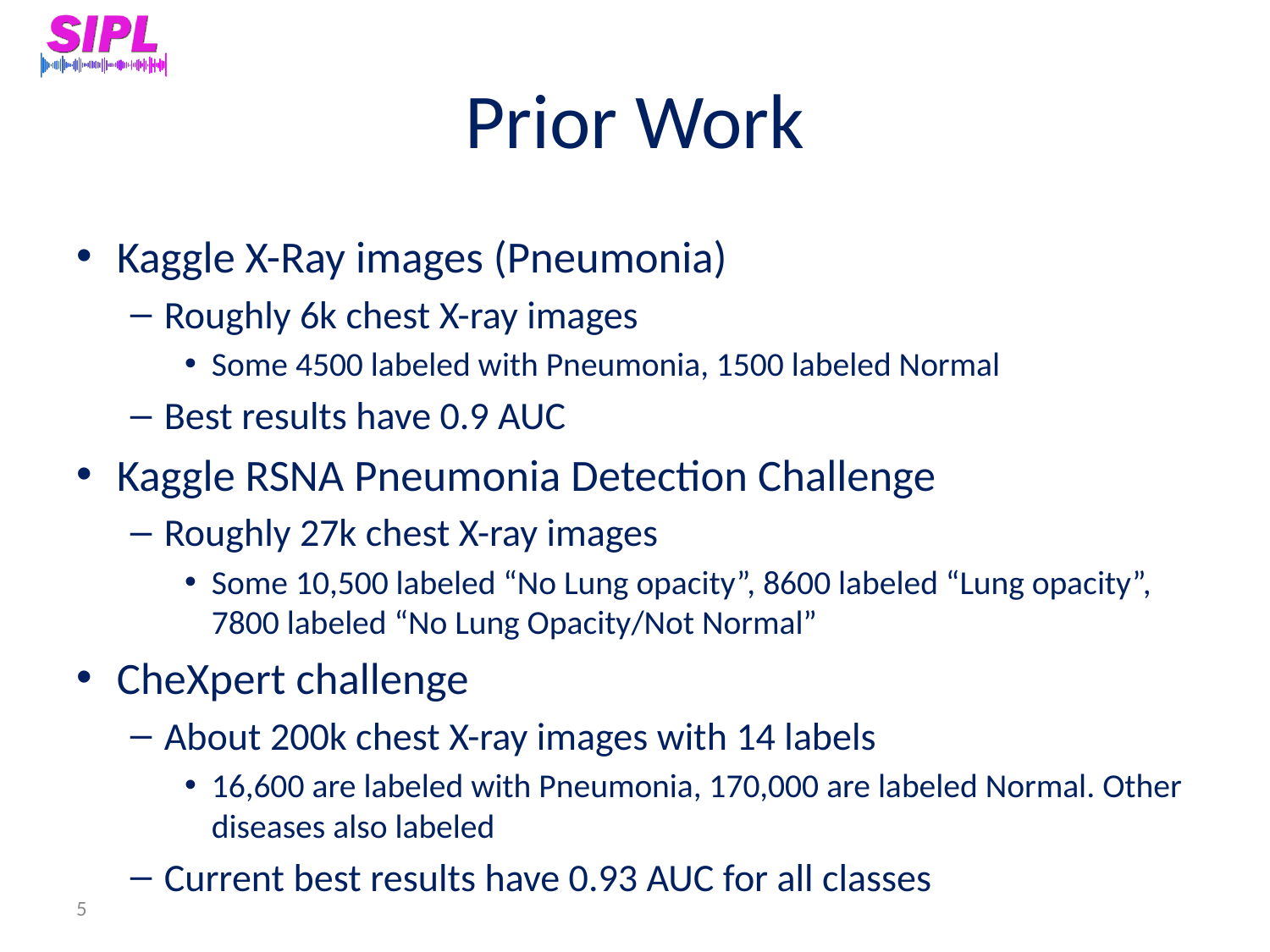

# Prior Work
Kaggle X-Ray images (Pneumonia)
Roughly 6k chest X-ray images
Some 4500 labeled with Pneumonia, 1500 labeled Normal
Best results have 0.9 AUC
Kaggle RSNA Pneumonia Detection Challenge
Roughly 27k chest X-ray images
Some 10,500 labeled “No Lung opacity”, 8600 labeled “Lung opacity”, 7800 labeled “No Lung Opacity/Not Normal”
CheXpert challenge
About 200k chest X-ray images with 14 labels
16,600 are labeled with Pneumonia, 170,000 are labeled Normal. Other diseases also labeled
Current best results have 0.93 AUC for all classes

5